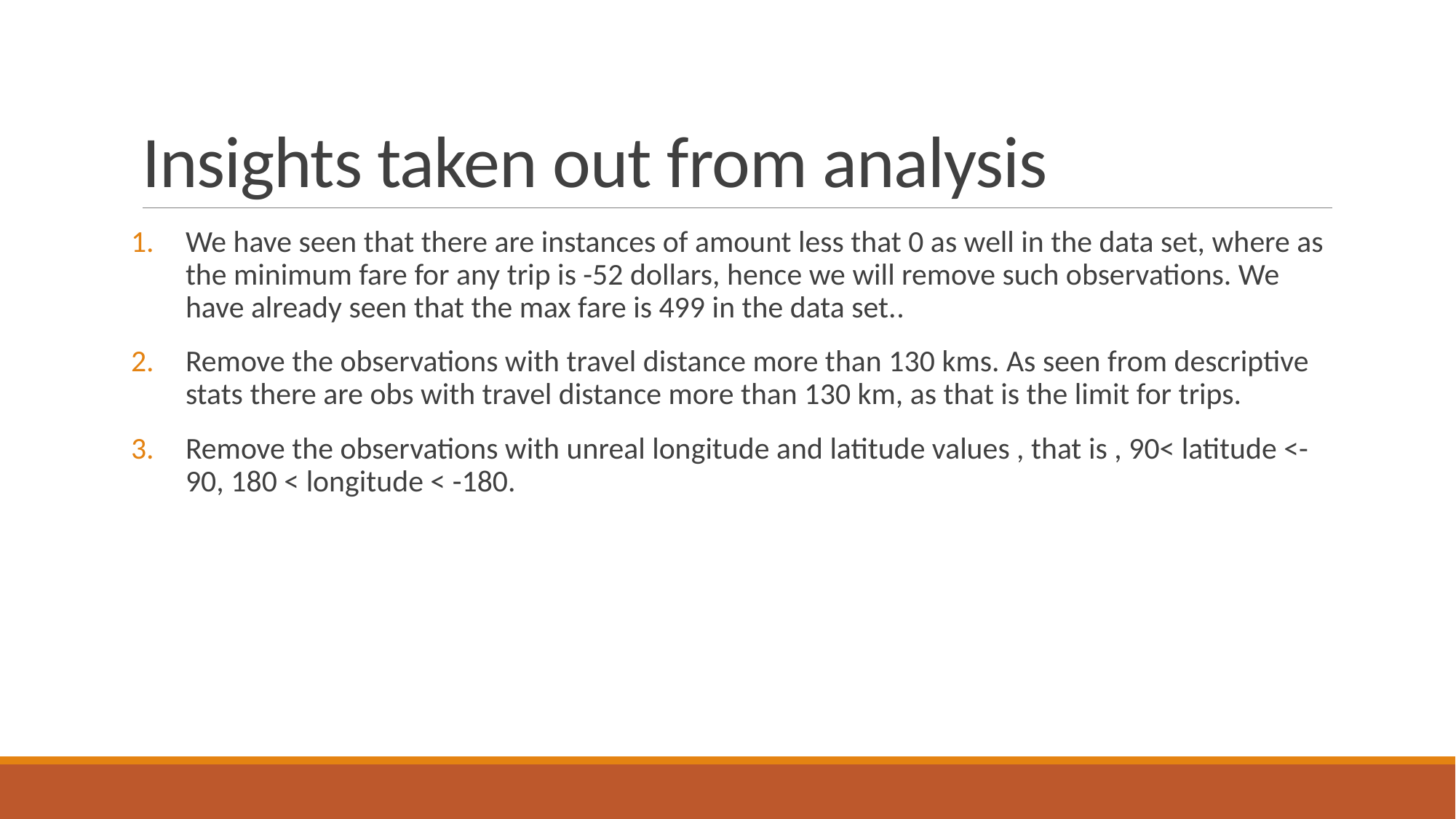

# Insights taken out from analysis
We have seen that there are instances of amount less that 0 as well in the data set, where as the minimum fare for any trip is -52 dollars, hence we will remove such observations. We have already seen that the max fare is 499 in the data set..
Remove the observations with travel distance more than 130 kms. As seen from descriptive stats there are obs with travel distance more than 130 km, as that is the limit for trips.
Remove the observations with unreal longitude and latitude values , that is , 90< latitude <-90, 180 < longitude < -180.